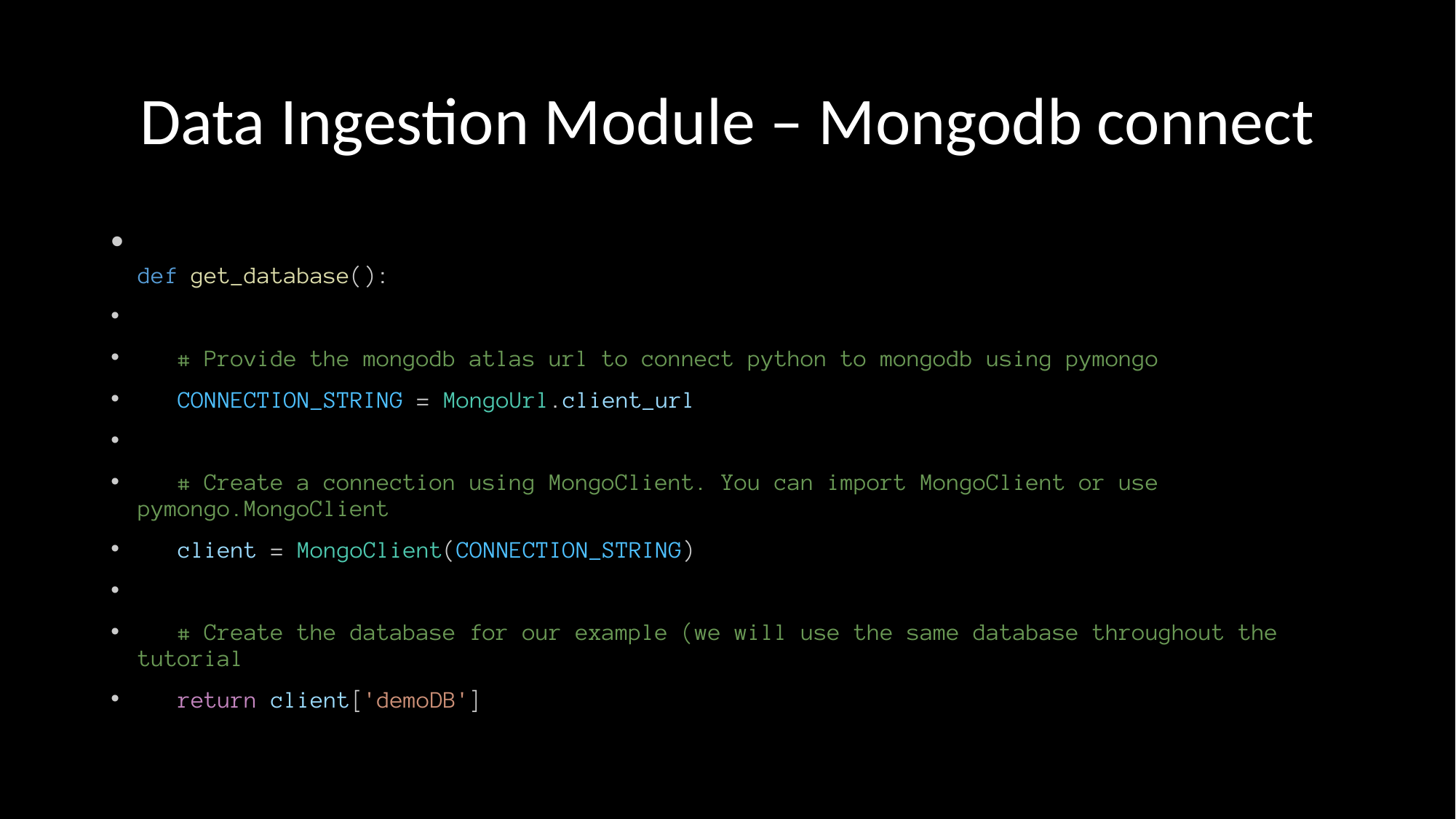

# Data Ingestion Module – Mongodb connect
def get_database():

   # Provide the mongodb atlas url to connect python to mongodb using pymongo
   CONNECTION_STRING = MongoUrl.client_url

   # Create a connection using MongoClient. You can import MongoClient or use 	pymongo.MongoClient
   client = MongoClient(CONNECTION_STRING)

   # Create the database for our example (we will use the same database throughout the 	tutorial
   return client['demoDB']